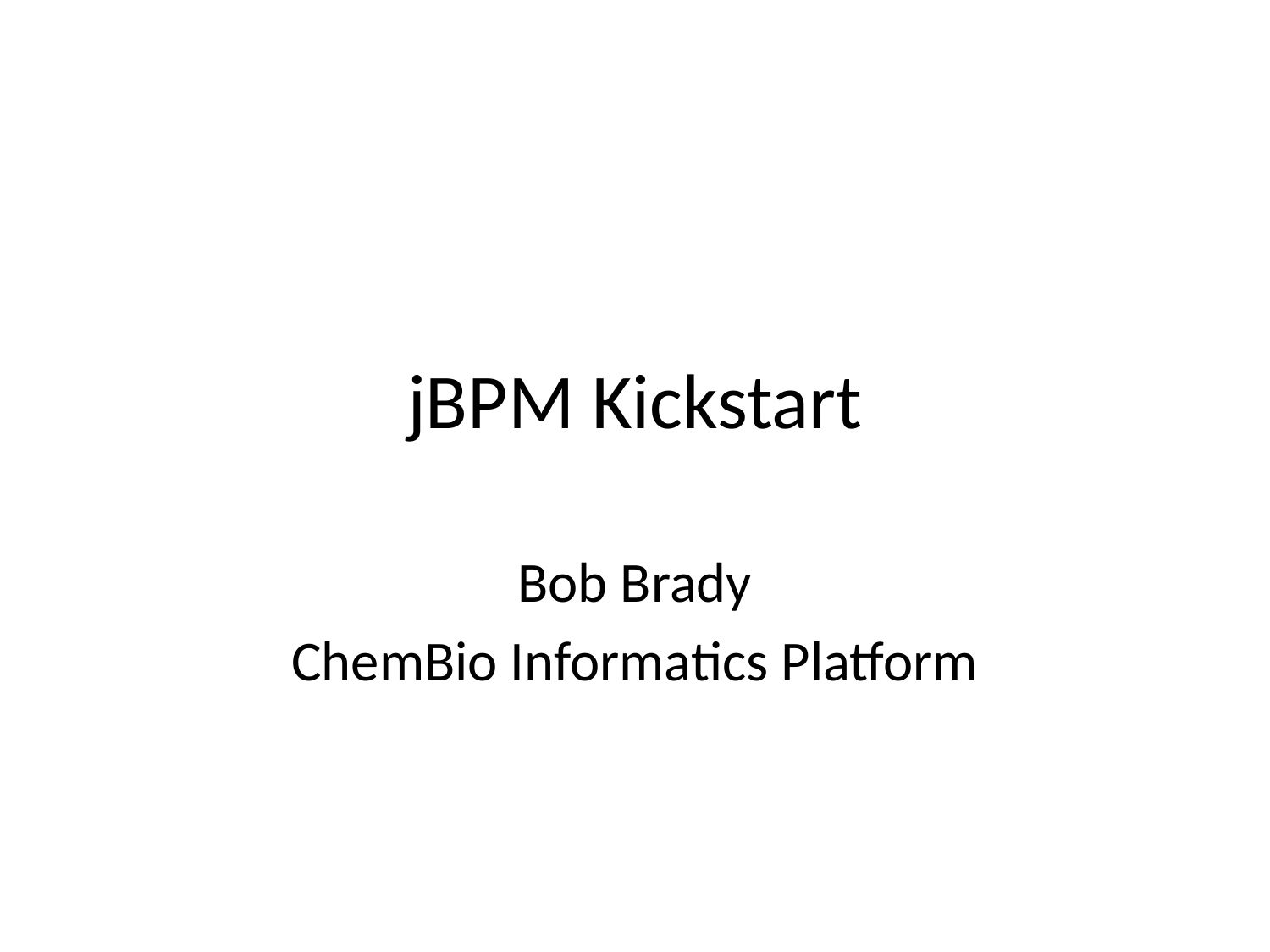

# jBPM Kickstart
Bob Brady
ChemBio Informatics Platform